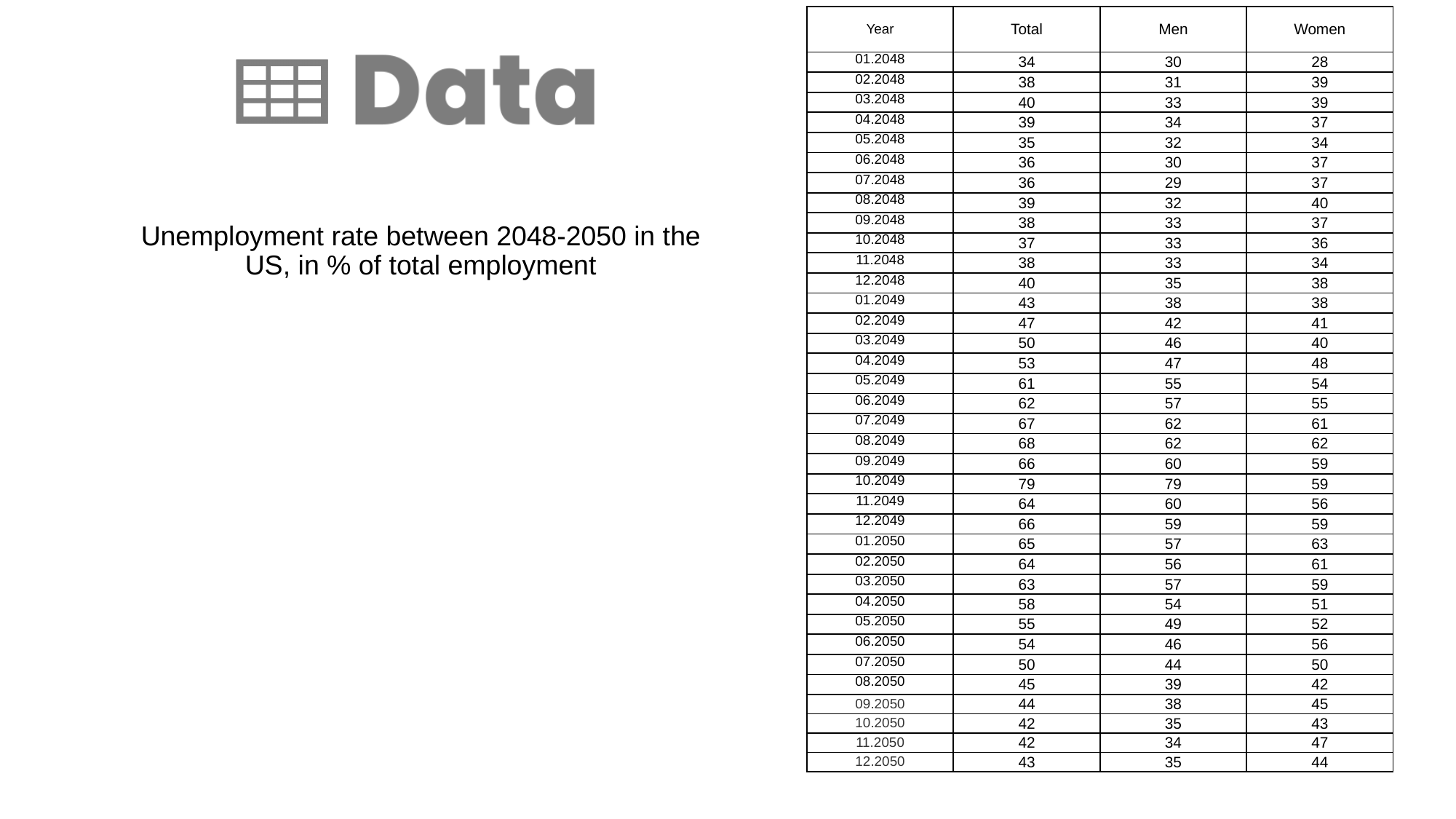

| Year | Total | Men | Women |
| --- | --- | --- | --- |
| 01.2048 | 34 | 30 | 28 |
| 02.2048 | 38 | 31 | 39 |
| 03.2048 | 40 | 33 | 39 |
| 04.2048 | 39 | 34 | 37 |
| 05.2048 | 35 | 32 | 34 |
| 06.2048 | 36 | 30 | 37 |
| 07.2048 | 36 | 29 | 37 |
| 08.2048 | 39 | 32 | 40 |
| 09.2048 | 38 | 33 | 37 |
| 10.2048 | 37 | 33 | 36 |
| 11.2048 | 38 | 33 | 34 |
| 12.2048 | 40 | 35 | 38 |
| 01.2049 | 43 | 38 | 38 |
| 02.2049 | 47 | 42 | 41 |
| 03.2049 | 50 | 46 | 40 |
| 04.2049 | 53 | 47 | 48 |
| 05.2049 | 61 | 55 | 54 |
| 06.2049 | 62 | 57 | 55 |
| 07.2049 | 67 | 62 | 61 |
| 08.2049 | 68 | 62 | 62 |
| 09.2049 | 66 | 60 | 59 |
| 10.2049 | 79 | 79 | 59 |
| 11.2049 | 64 | 60 | 56 |
| 12.2049 | 66 | 59 | 59 |
| 01.2050 | 65 | 57 | 63 |
| 02.2050 | 64 | 56 | 61 |
| 03.2050 | 63 | 57 | 59 |
| 04.2050 | 58 | 54 | 51 |
| 05.2050 | 55 | 49 | 52 |
| 06.2050 | 54 | 46 | 56 |
| 07.2050 | 50 | 44 | 50 |
| 08.2050 | 45 | 39 | 42 |
| 09.2050 | 44 | 38 | 45 |
| 10.2050 | 42 | 35 | 43 |
| 11.2050 | 42 | 34 | 47 |
| 12.2050 | 43 | 35 | 44 |
Unemployment rate between 2048-2050 in the US, in % of total employment